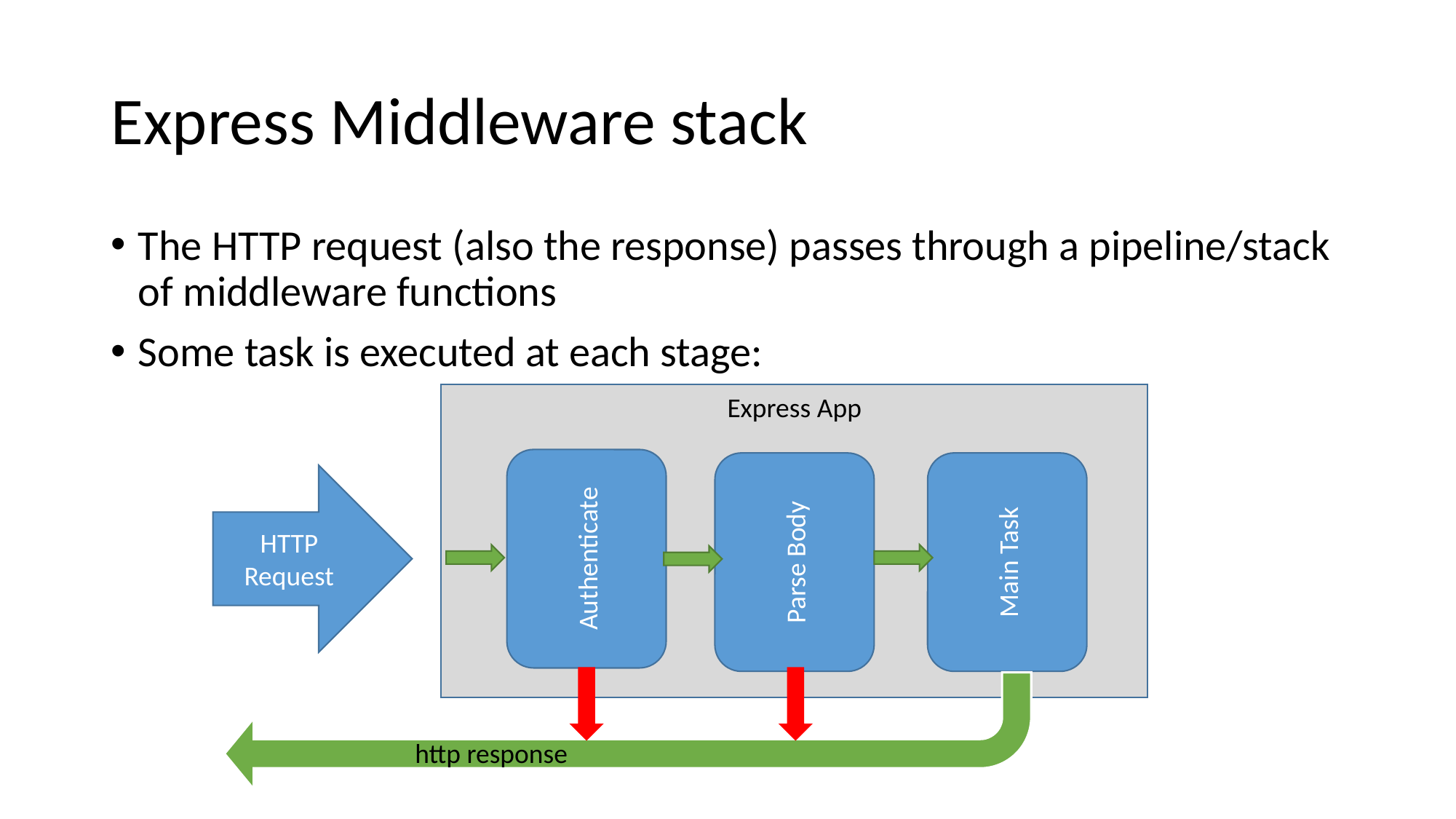

# Express Middleware stack
The HTTP request (also the response) passes through a pipeline/stack of middleware functions
Some task is executed at each stage:
Express App
Authenticate
Parse Body
Main Task
HTTP Request

http response